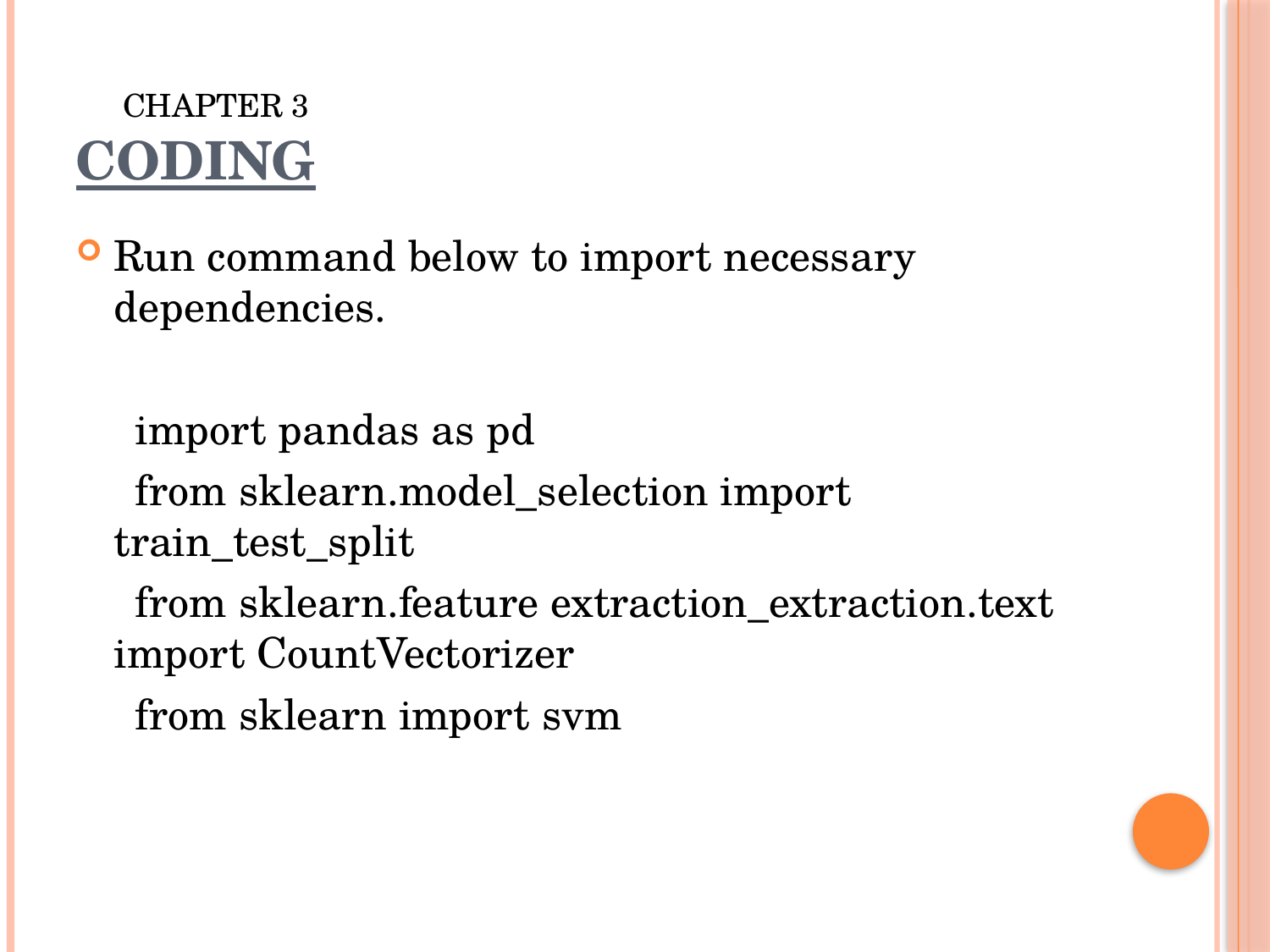

# CODING
CHAPTER 3
Run command below to import necessary dependencies.

     import pandas as pd
     from sklearn.model_selection import train_test_split
     from sklearn.feature extraction_extraction.text import CountVectorizer
     from sklearn import svm